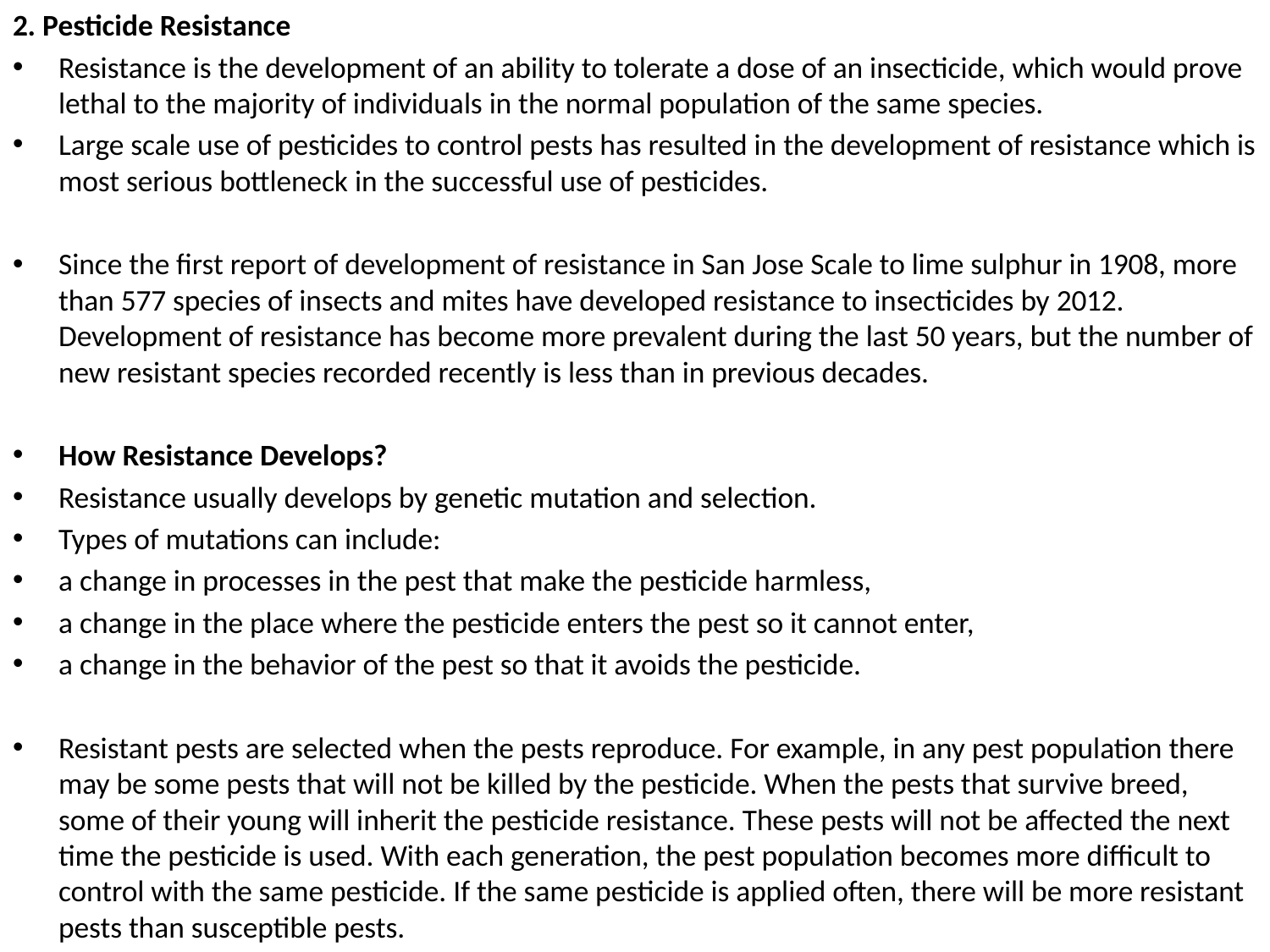

2. Pesticide Resistance
Resistance is the development of an ability to tolerate a dose of an insecticide, which would prove lethal to the majority of individuals in the normal population of the same species.
Large scale use of pesticides to control pests has resulted in the development of resistance which is most serious bottleneck in the successful use of pesticides.

Since the first report of development of resistance in San Jose Scale to lime sulphur in 1908, more than 577 species of insects and mites have developed resistance to insecticides by 2012.  Development of resistance has become more prevalent during the last 50 years, but the number of new resistant species recorded recently is less than in previous decades.

How Resistance Develops?
Resistance usually develops by genetic mutation and selection.
Types of mutations can include:
a change in processes in the pest that make the pesticide harmless,
a change in the place where the pesticide enters the pest so it cannot enter,
a change in the behavior of the pest so that it avoids the pesticide.

Resistant pests are selected when the pests reproduce. For example, in any pest population there may be some pests that will not be killed by the pesticide. When the pests that survive breed, some of their young will inherit the pesticide resistance. These pests will not be affected the next time the pesticide is used. With each generation, the pest population becomes more difficult to control with the same pesticide. If the same pesticide is applied often, there will be more resistant pests than susceptible pests.